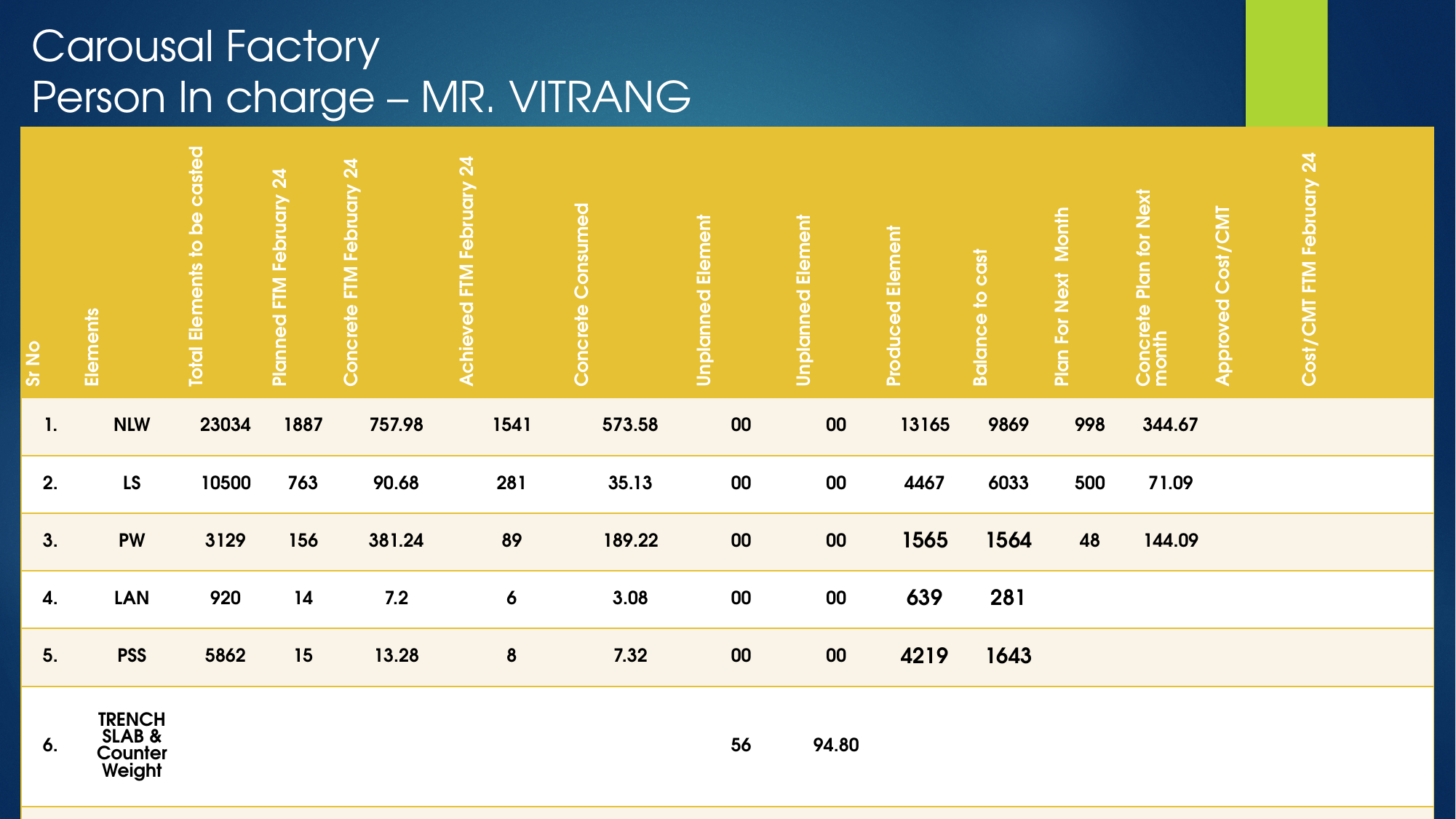

Carousal Factory
Person In charge – MR. VITRANG
| Sr No | Elements | Total Elements to be casted | Planned FTM February 24 | Concrete FTM February 24 | Achieved FTM February 24 | Concrete Consumed | Unplanned Element | Unplanned Element | Produced Element | Balance to cast | Plan For Next Month | Concrete Plan for Next month | Approved Cost/CMT | Cost/CMT FTM February 24 |
| --- | --- | --- | --- | --- | --- | --- | --- | --- | --- | --- | --- | --- | --- | --- |
| 1. | NLW | 23034 | 1887 | 757.98 | 1541 | 573.58 | 00 | 00 | 13165 | 9869 | 998 | 344.67 |  |  |
| 2. | LS | 10500 | 763 | 90.68 | 281 | 35.13 | 00 | 00 | 4467 | 6033 | 500 | 71.09 |  |  |
| 3. | PW | 3129 | 156 | 381.24 | 89 | 189.22 | 00 | 00 | 1565 | 1564 | 48 | 144.09 |  |  |
| 4. | LAN | 920 | 14 | 7.2 | 6 | 3.08 | 00 | 00 | 639 | 281 |  |  |  |  |
| 5. | PSS | 5862 | 15 | 13.28 | 8 | 7.32 | 00 | 00 | 4219 | 1643 |  |  |  |  |
| 6. | TRENCH SLAB & Counter Weight |  |  |  |  |  | 56 | 94.80 |  |  |  |  |  |  |
| 7. | RECAST ELEMENT |  |  |  |  |  | 8 | 0.36 |  |  |  |  |  |  |
| TOTAL |  |  | 2835 | 1250.38 | 1925 | 808.33 | 64 | 95.16 | 24055 | 19390 | 1546 | 559.85 | 1800 | 4107.35 |